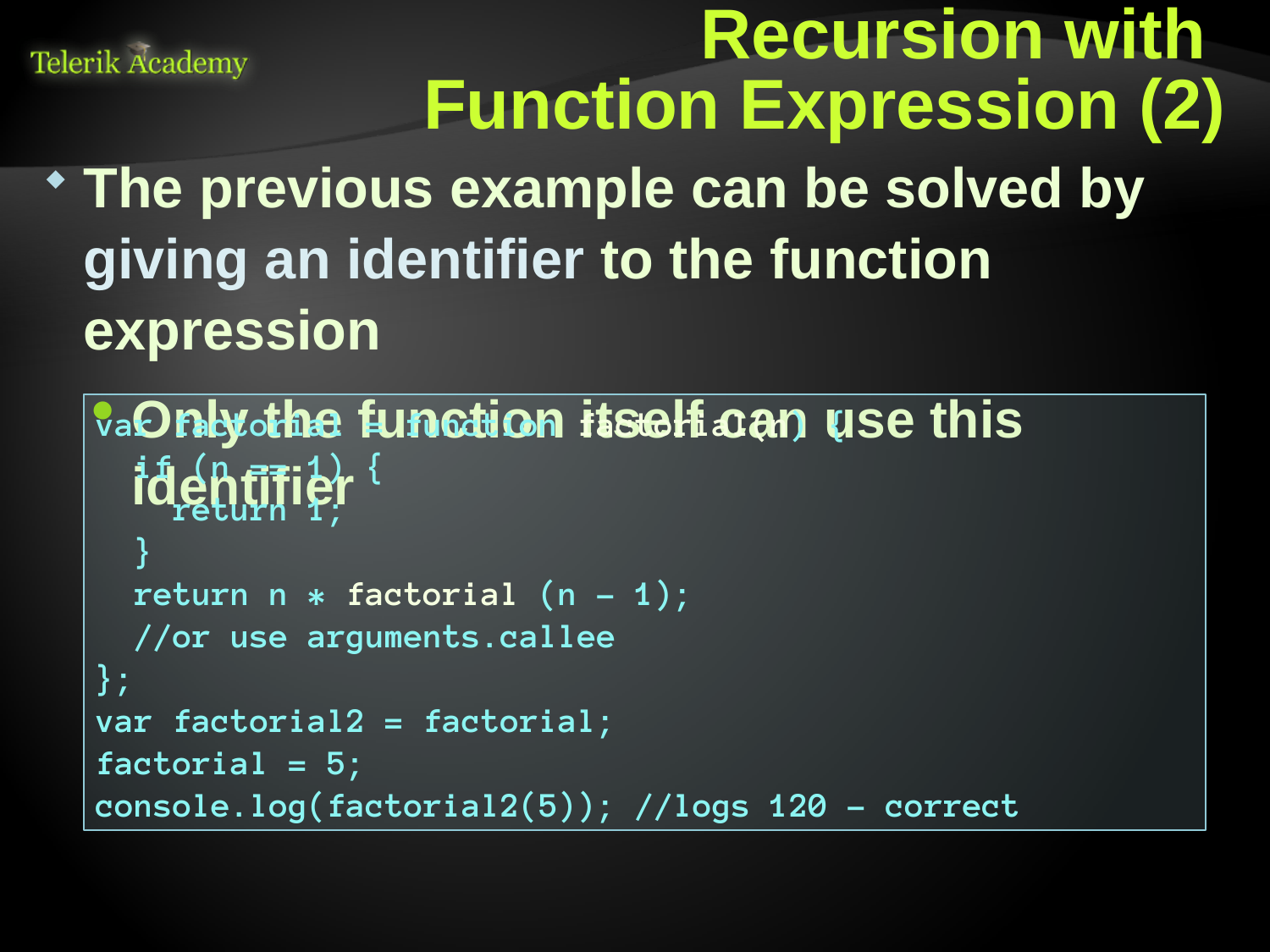

# Recursion with Function Expression (2)
The previous example can be solved by giving an identifier to the function expression
Only the function itself can use this identifier
var factorial = function factorial(n) {
  if (n == 1) {
    return 1;
  }
  return n * factorial (n - 1);
  //or use arguments.callee
};
var factorial2 = factorial;
factorial = 5;
console.log(factorial2(5)); //logs 120 - correct